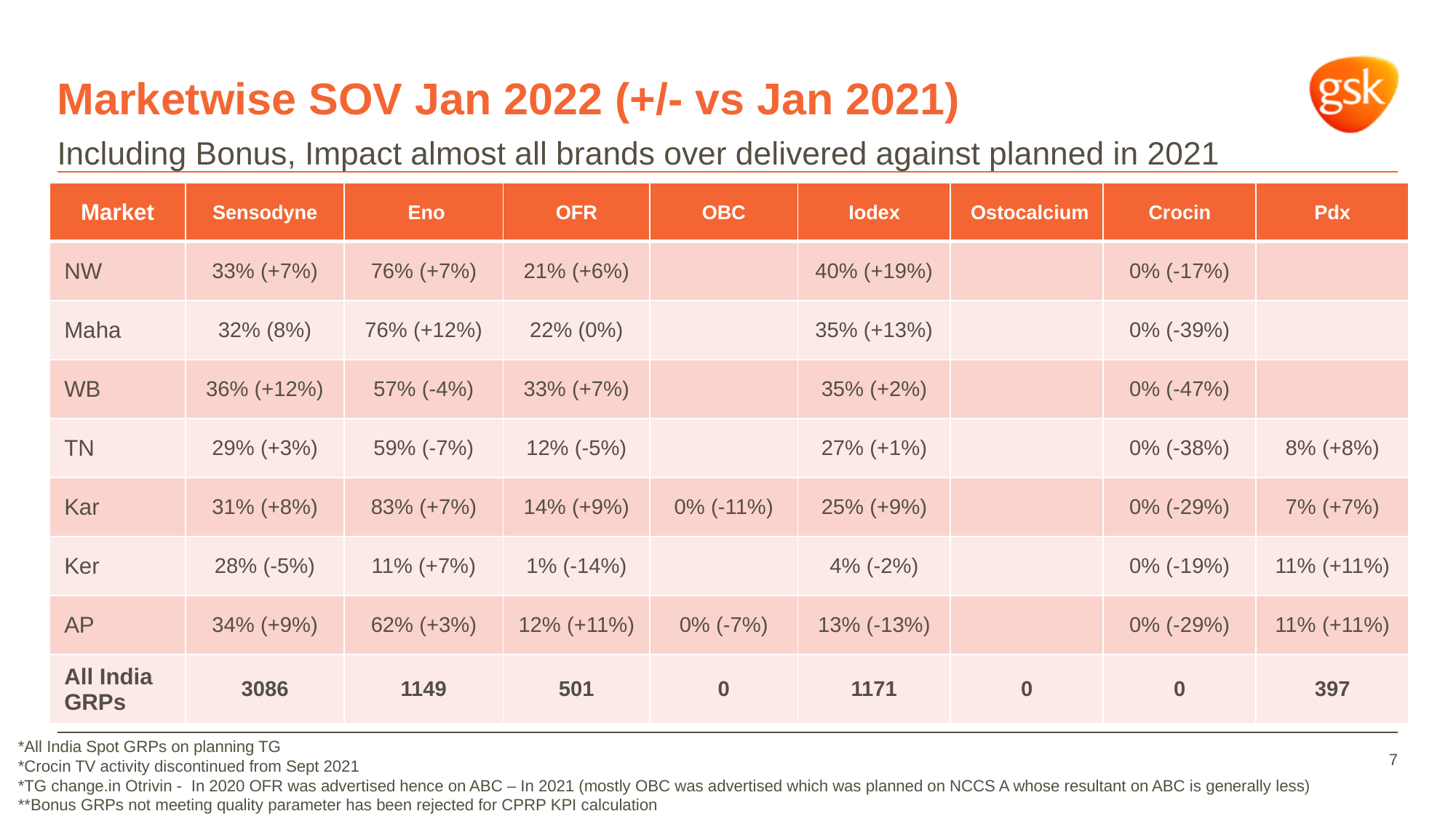

# Marketwise SOV Jan 2022 (+/- vs Jan 2021)
Including Bonus, Impact almost all brands over delivered against planned in 2021
| Market | Sensodyne | Eno | OFR | OBC | Iodex | Ostocalcium | Crocin | Pdx |
| --- | --- | --- | --- | --- | --- | --- | --- | --- |
| NW | 33% (+7%) | 76% (+7%) | 21% (+6%) |  | 40% (+19%) |  | 0% (-17%) |  |
| Maha | 32% (8%) | 76% (+12%) | 22% (0%) |  | 35% (+13%) |  | 0% (-39%) |  |
| WB | 36% (+12%) | 57% (-4%) | 33% (+7%) |  | 35% (+2%) |  | 0% (-47%) |  |
| TN | 29% (+3%) | 59% (-7%) | 12% (-5%) |  | 27% (+1%) |  | 0% (-38%) | 8% (+8%) |
| Kar | 31% (+8%) | 83% (+7%) | 14% (+9%) | 0% (-11%) | 25% (+9%) |  | 0% (-29%) | 7% (+7%) |
| Ker | 28% (-5%) | 11% (+7%) | 1% (-14%) |  | 4% (-2%) |  | 0% (-19%) | 11% (+11%) |
| AP | 34% (+9%) | 62% (+3%) | 12% (+11%) | 0% (-7%) | 13% (-13%) |  | 0% (-29%) | 11% (+11%) |
| All India GRPs | 3086 | 1149 | 501 | 0 | 1171 | 0 | 0 | 397 |

*All India Spot GRPs on planning TG
*Crocin TV activity discontinued from Sept 2021
*TG change.in Otrivin -  In 2020 OFR was advertised hence on ABC – In 2021 (mostly OBC was advertised which was planned on NCCS A whose resultant on ABC is generally less)
**Bonus GRPs not meeting quality parameter has been rejected for CPRP KPI calculation
7